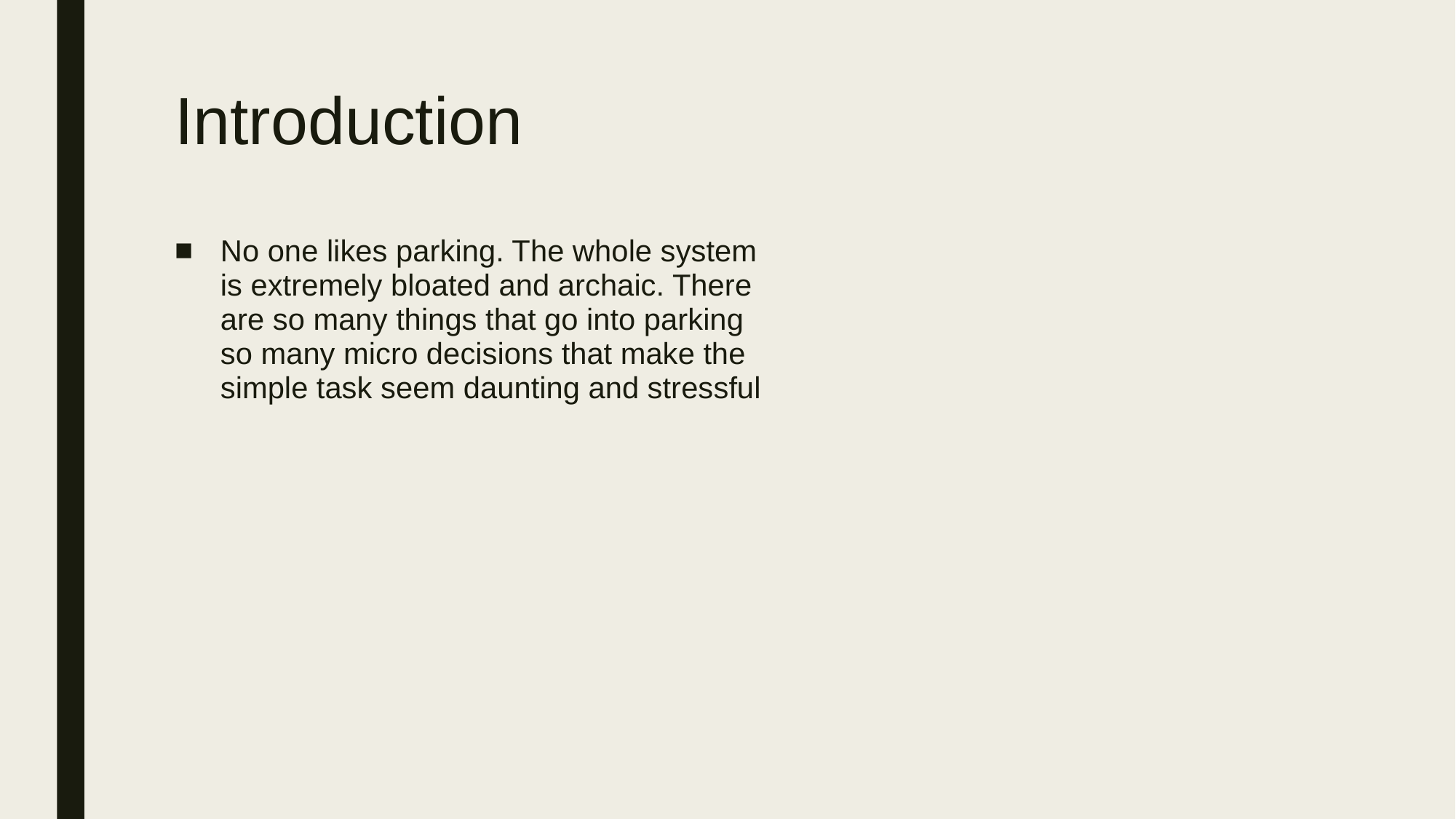

# Introduction
No one likes parking. The whole system is extremely bloated and archaic. There are so many things that go into parking so many micro decisions that make the simple task seem daunting and stressful